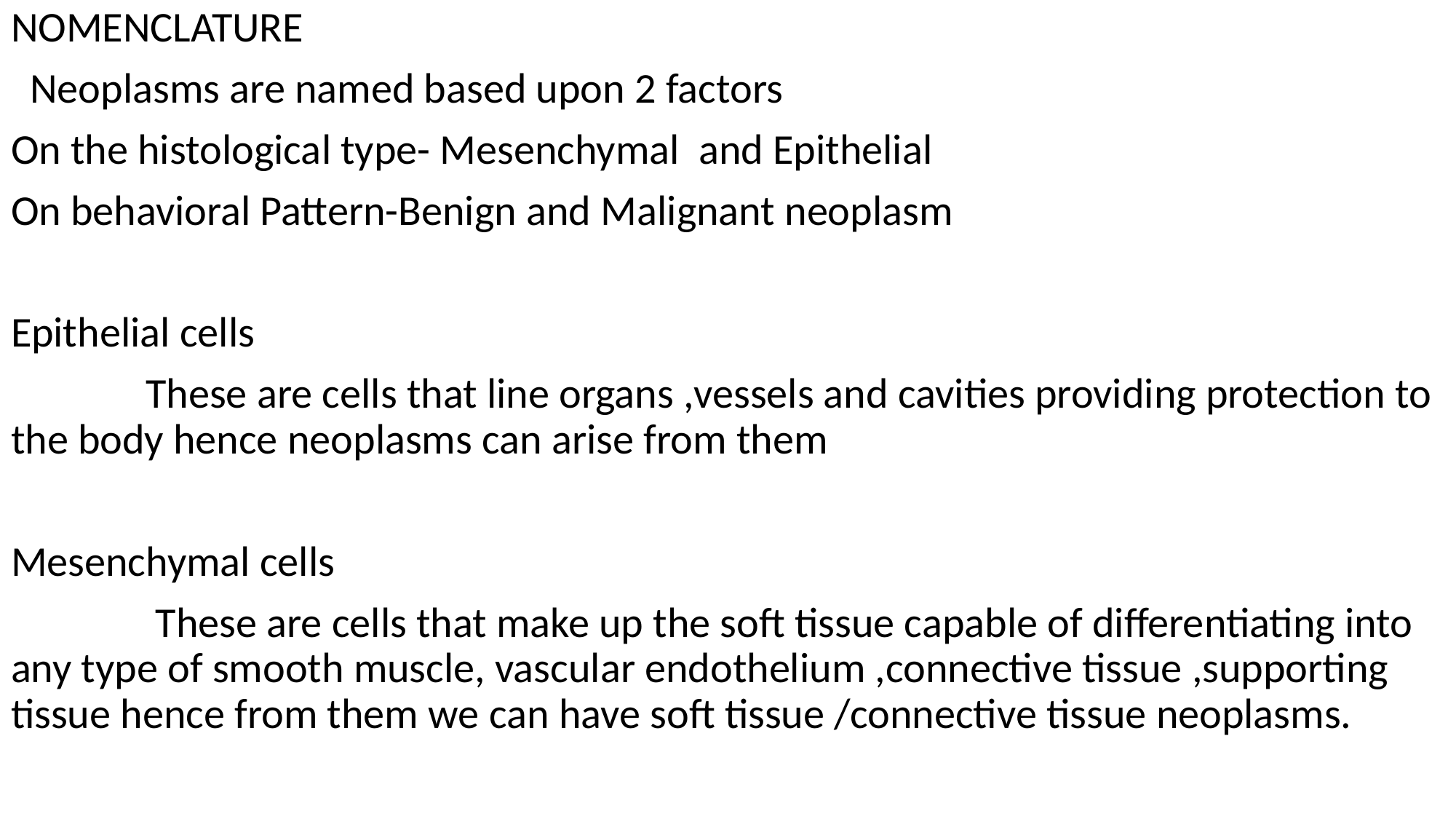

NOMENCLATURE
  Neoplasms are named based upon 2 factors
On the histological type- Mesenchymal  and Epithelial
On behavioral Pattern-Benign and Malignant neoplasm

Epithelial cells
              These are cells that line organs ,vessels and cavities providing protection to the body hence neoplasms can arise from them

Mesenchymal cells
               These are cells that make up the soft tissue capable of differentiating into any type of smooth muscle, vascular endothelium ,connective tissue ,supporting tissue hence from them we can have soft tissue /connective tissue neoplasms.